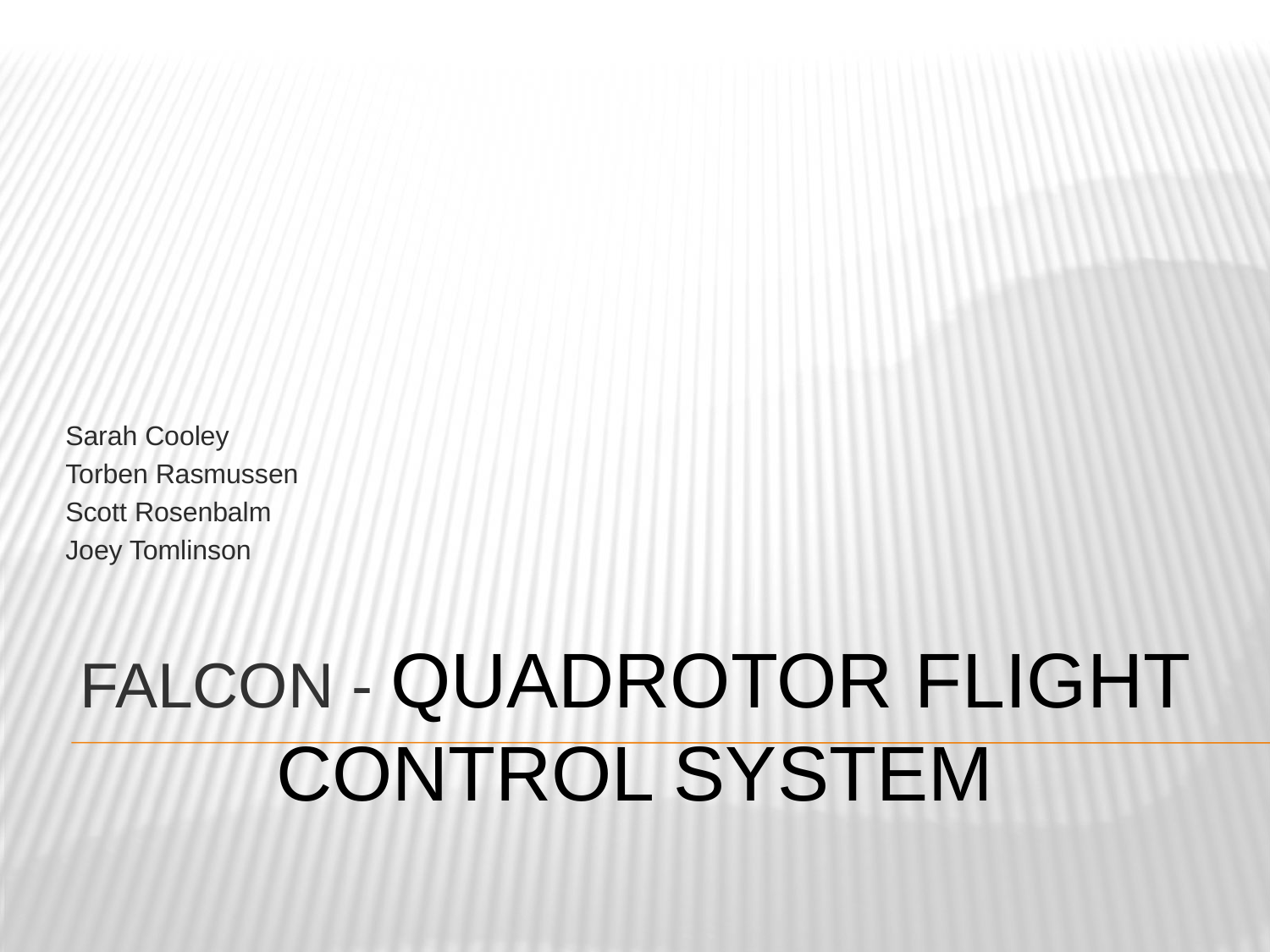

Sarah Cooley
Torben Rasmussen
Scott Rosenbalm
Joey Tomlinson
# Falcon - Quadrotor Flight Control System